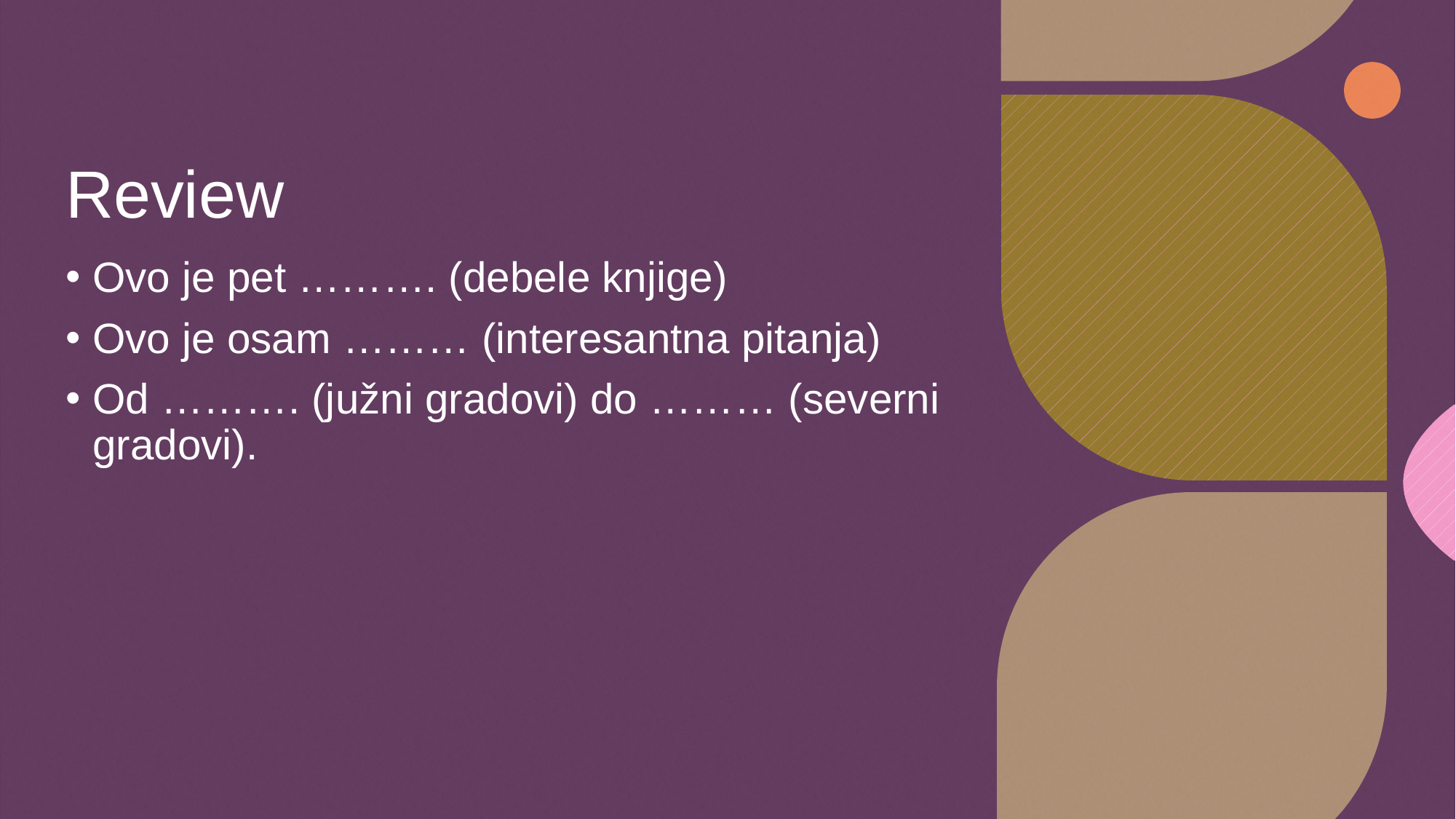

# Review
Ovo je pet ………. (debele knjige)
Ovo je osam ……… (interesantna pitanja)
Od ………. (južni gradovi) do ……… (severni gradovi).